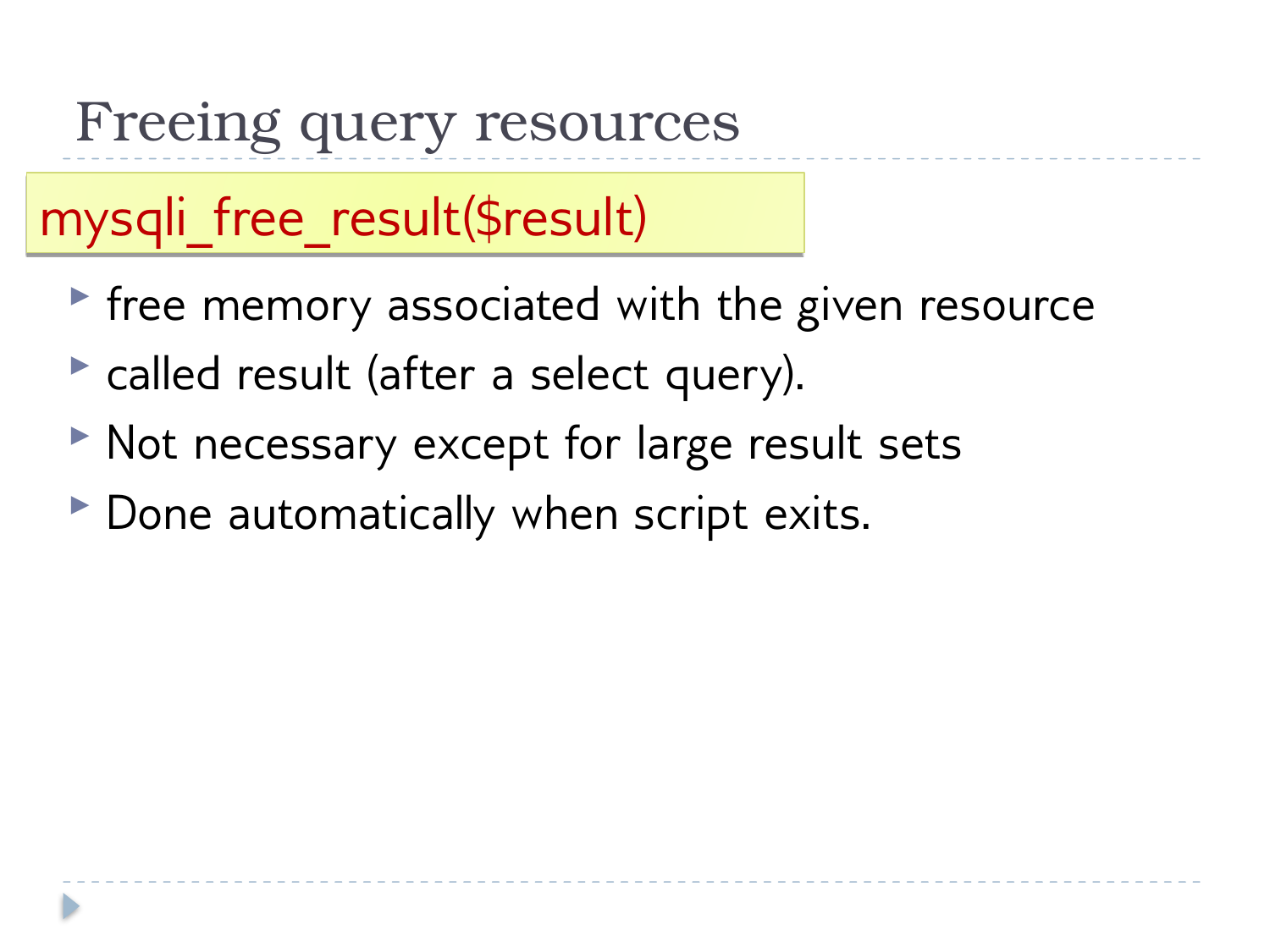

Freeing query resources
mysqli_free_result($result)
free memory associated with the given resource
called result (after a select query).
Not necessary except for large result sets
Done automatically when script exits.